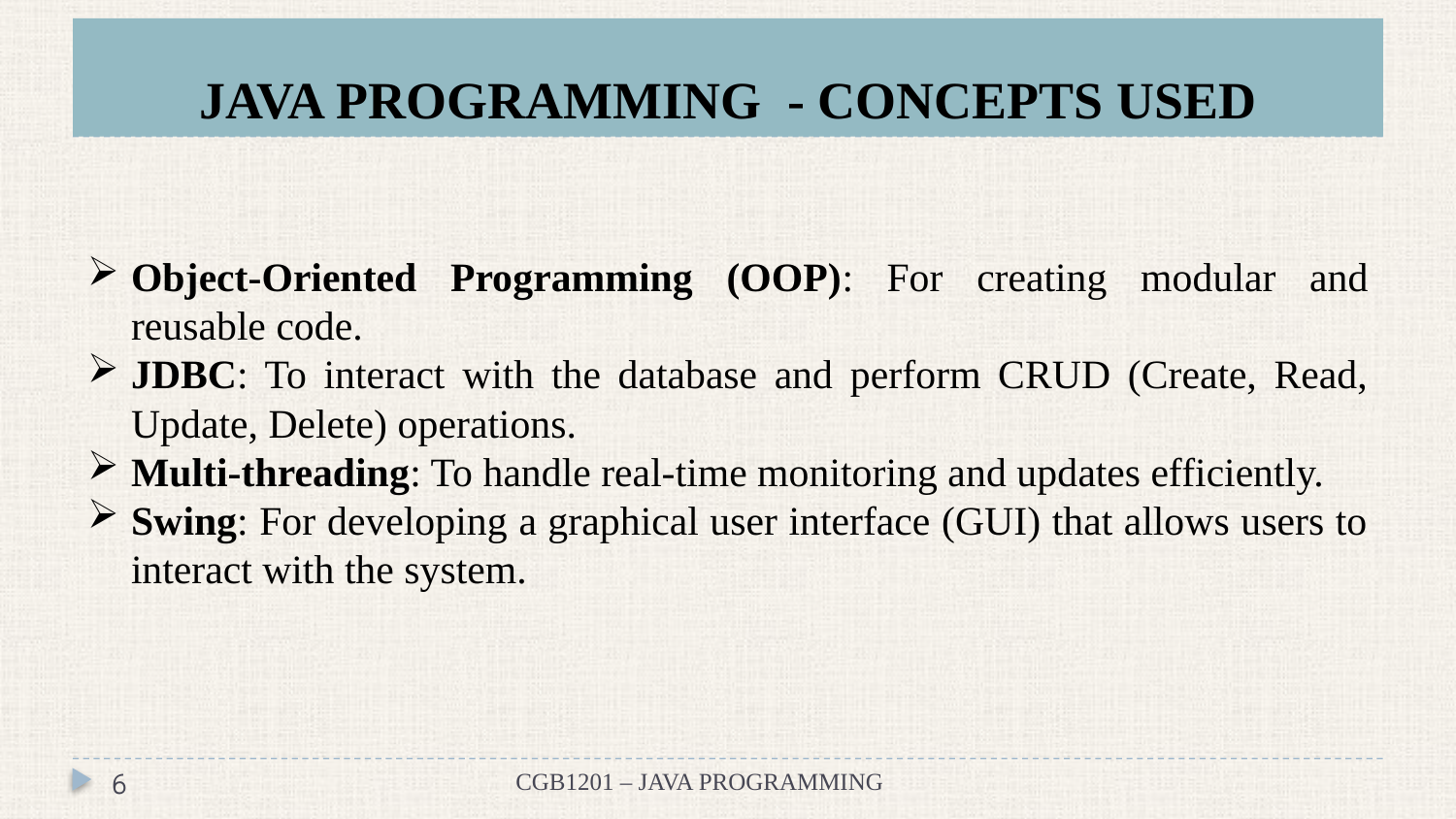

# JAVA PROGRAMMING  - CONCEPTS USED
Object-Oriented Programming (OOP): For creating modular and reusable code.
JDBC: To interact with the database and perform CRUD (Create, Read, Update, Delete) operations.
Multi-threading: To handle real-time monitoring and updates efficiently.
Swing: For developing a graphical user interface (GUI) that allows users to interact with the system.
6
CGB1201 – JAVA PROGRAMMING